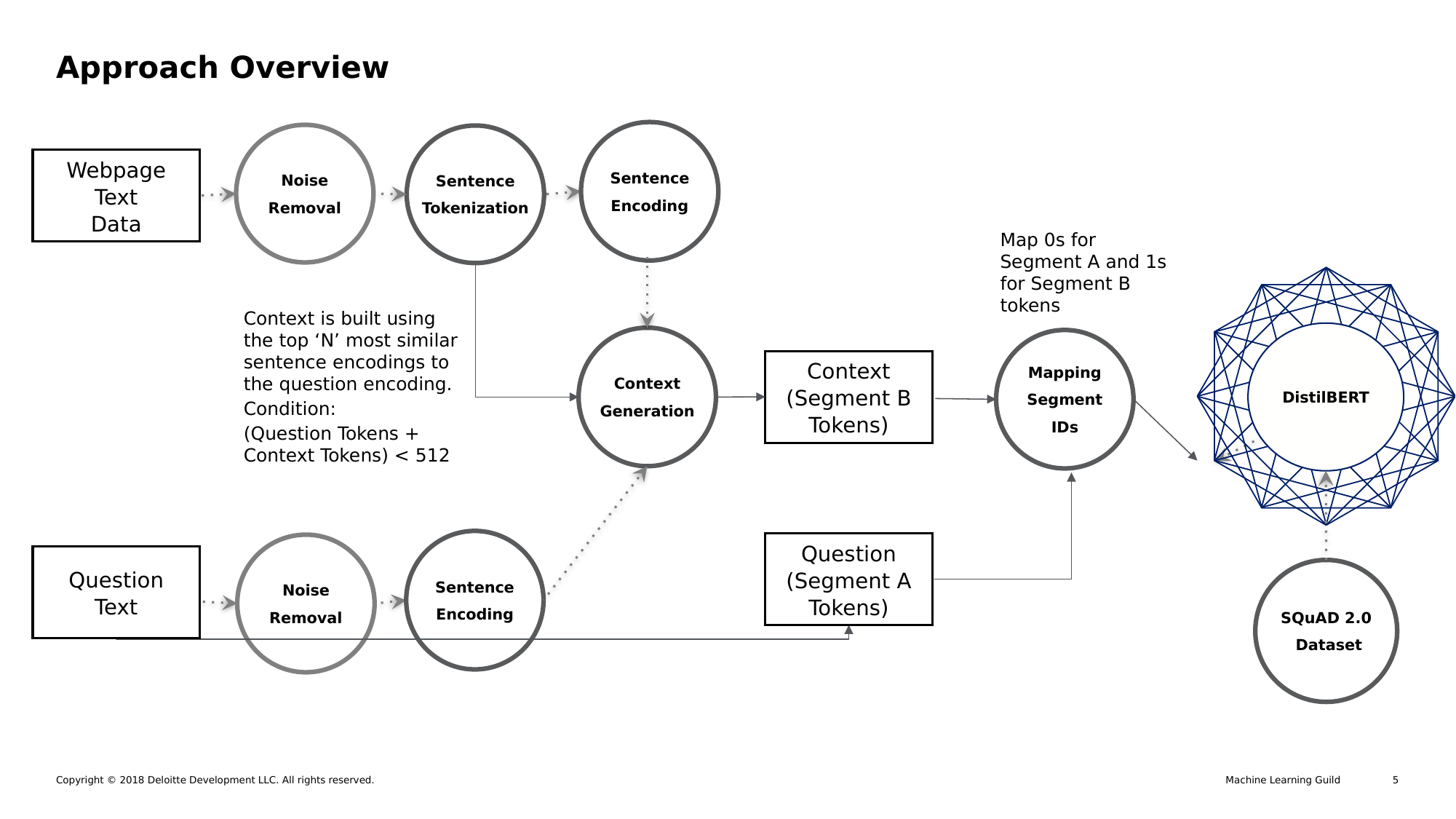

# Approach Overview
Sentence
Encoding
Noise
Removal
Sentence
Tokenization
Webpage Text
Data
Map 0s for Segment A and 1s for Segment B tokens

DistilBERT
Context is built using the top ‘N’ most similar sentence encodings to the question encoding.
Condition:
(Question Tokens + Context Tokens) < 512
Context
Generation
Mapping
Segment
IDs
Context
(Segment B
Tokens)
Sentence
Encoding
Question
(Segment A
Tokens)
Noise
Removal
Question
Text
SQuAD 2.0
 Dataset